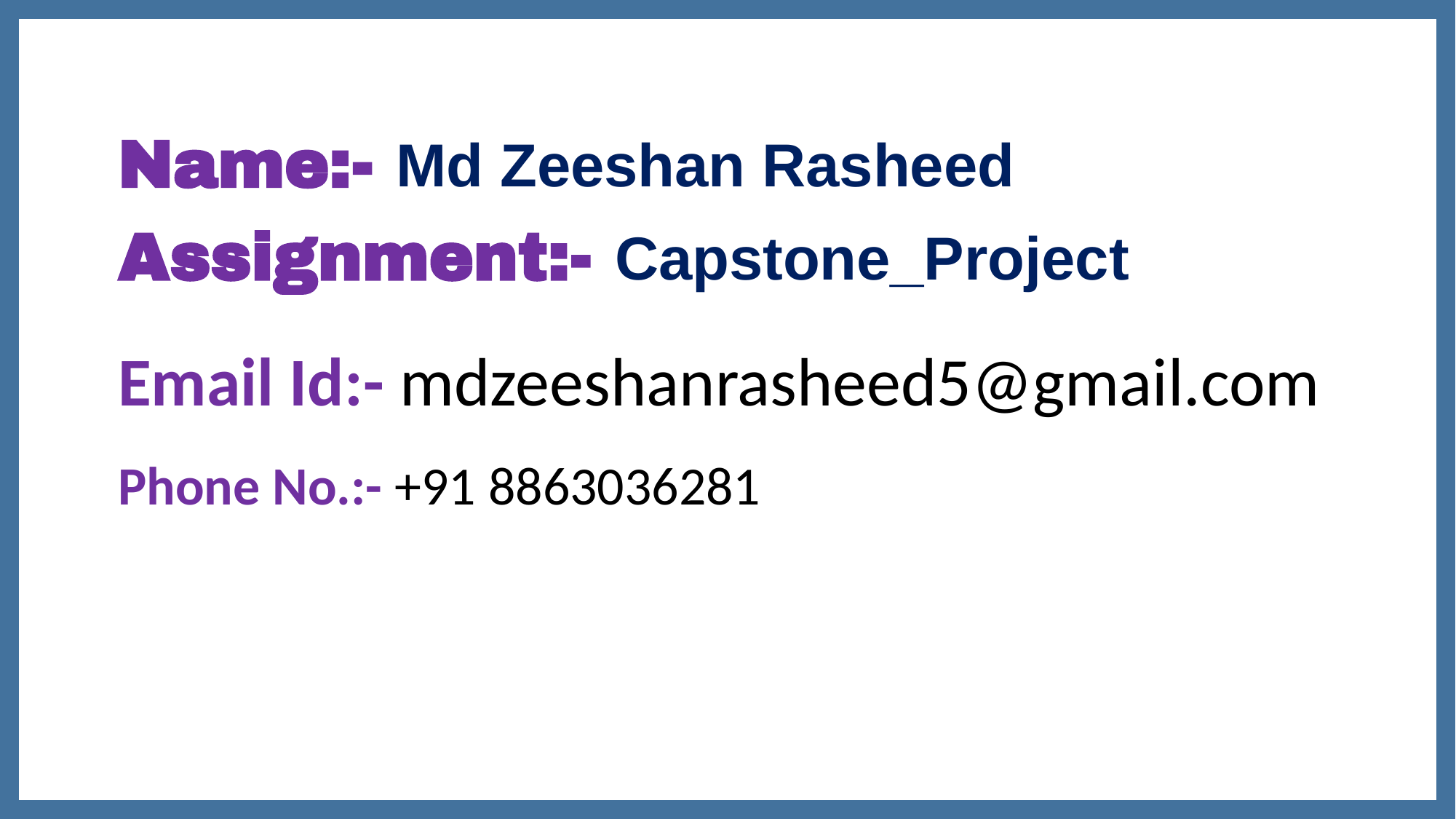

# Name:- Md Zeeshan Rasheed
Assignment:- Capstone_Project
Email Id:- mdzeeshanrasheed5@gmail.com
Phone No.:- +91 8863036281